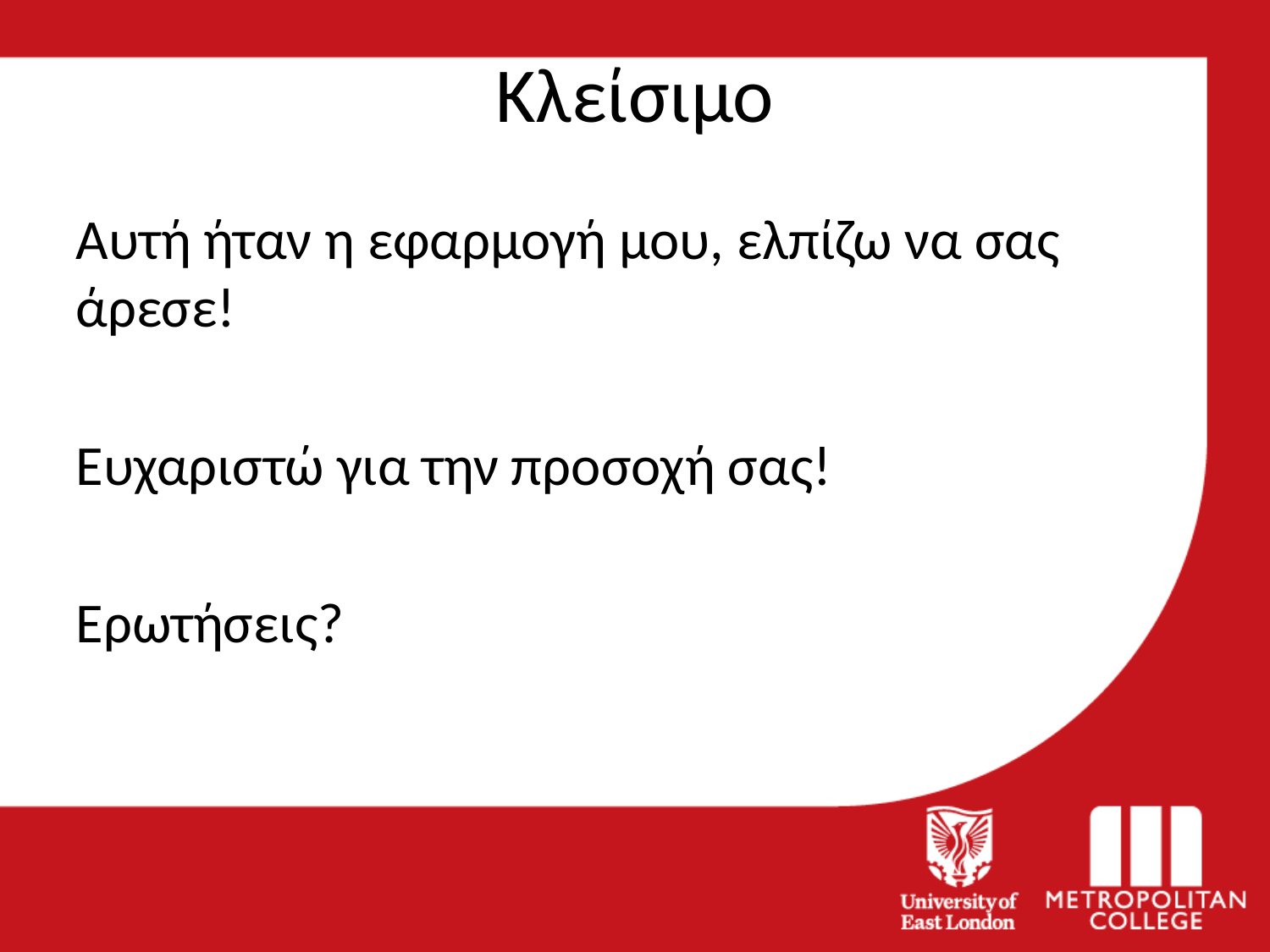

# Κλείσιμο
Αυτή ήταν η εφαρμογή μου, ελπίζω να σας άρεσε!

Ευχαριστώ για την προσοχή σας!

Ερωτήσεις?